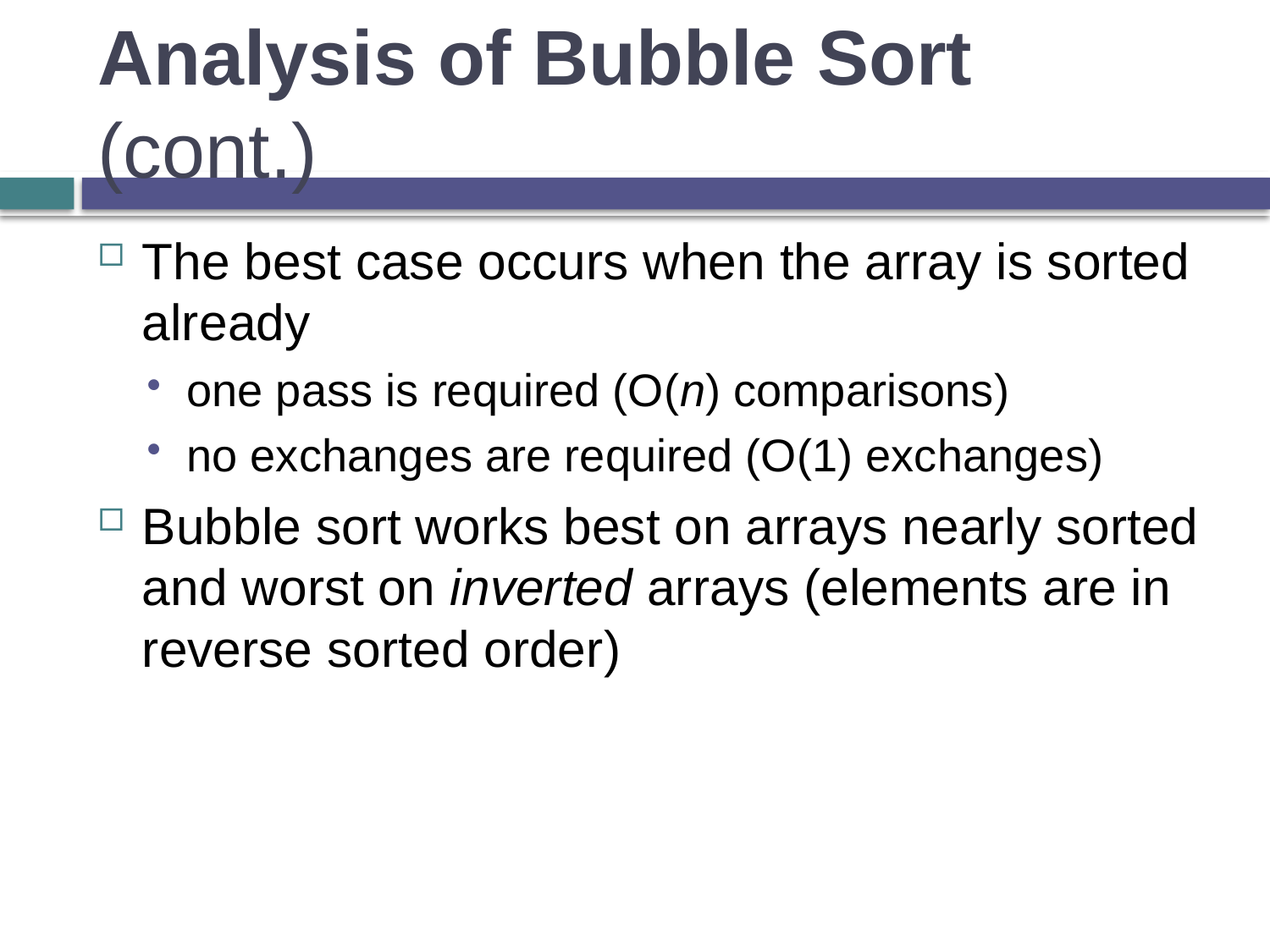

# Analysis of Bubble Sort (cont.)
The best case occurs when the array is sorted already
one pass is required (O(n) comparisons)
no exchanges are required (O(1) exchanges)
Bubble sort works best on arrays nearly sorted and worst on inverted arrays (elements are in reverse sorted order)